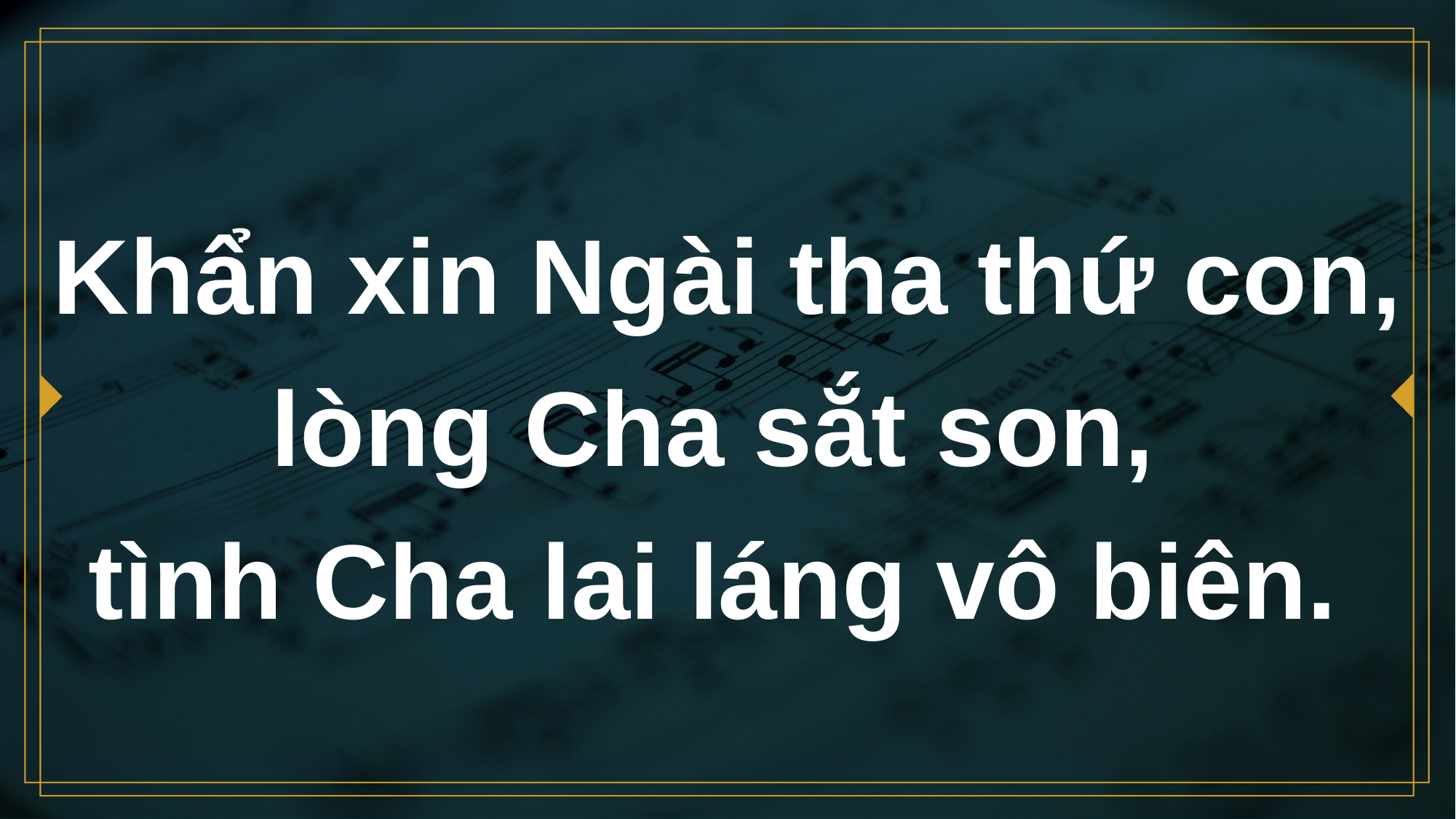

# Khẩn xin Ngài tha thứ con,
lòng Cha sắt son,
tình Cha lai láng vô biên.